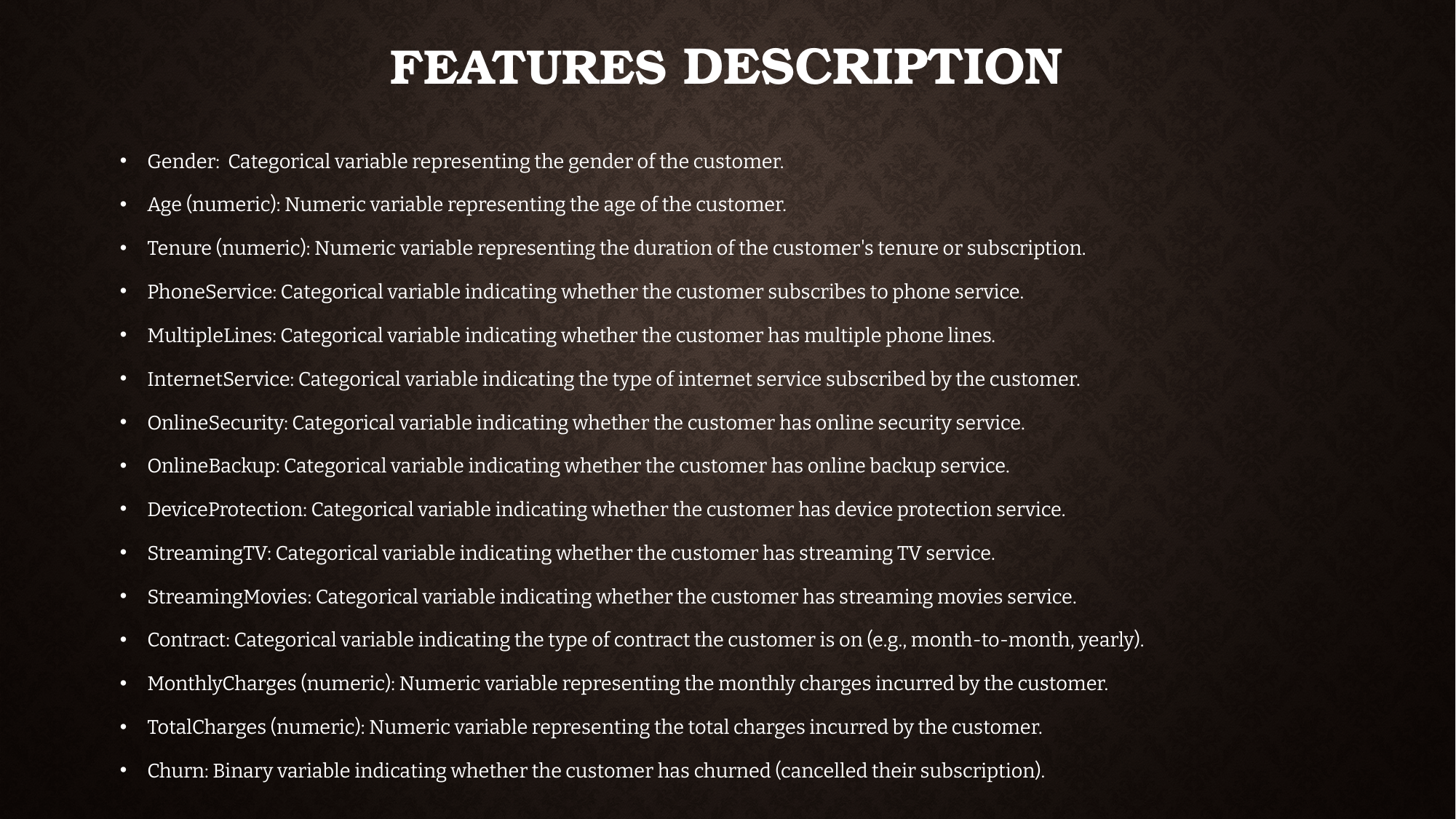

# features description
Gender:  Categorical variable representing the gender of the customer.
Age (numeric): Numeric variable representing the age of the customer.
Tenure (numeric): Numeric variable representing the duration of the customer's tenure or subscription.
PhoneService: Categorical variable indicating whether the customer subscribes to phone service.
MultipleLines: Categorical variable indicating whether the customer has multiple phone lines.
InternetService: Categorical variable indicating the type of internet service subscribed by the customer.
OnlineSecurity: Categorical variable indicating whether the customer has online security service.
OnlineBackup: Categorical variable indicating whether the customer has online backup service.
DeviceProtection: Categorical variable indicating whether the customer has device protection service.
StreamingTV: Categorical variable indicating whether the customer has streaming TV service.
StreamingMovies: Categorical variable indicating whether the customer has streaming movies service.
Contract: Categorical variable indicating the type of contract the customer is on (e.g., month-to-month, yearly).
MonthlyCharges (numeric): Numeric variable representing the monthly charges incurred by the customer.
TotalCharges (numeric): Numeric variable representing the total charges incurred by the customer.
Churn: Binary variable indicating whether the customer has churned (cancelled their subscription).